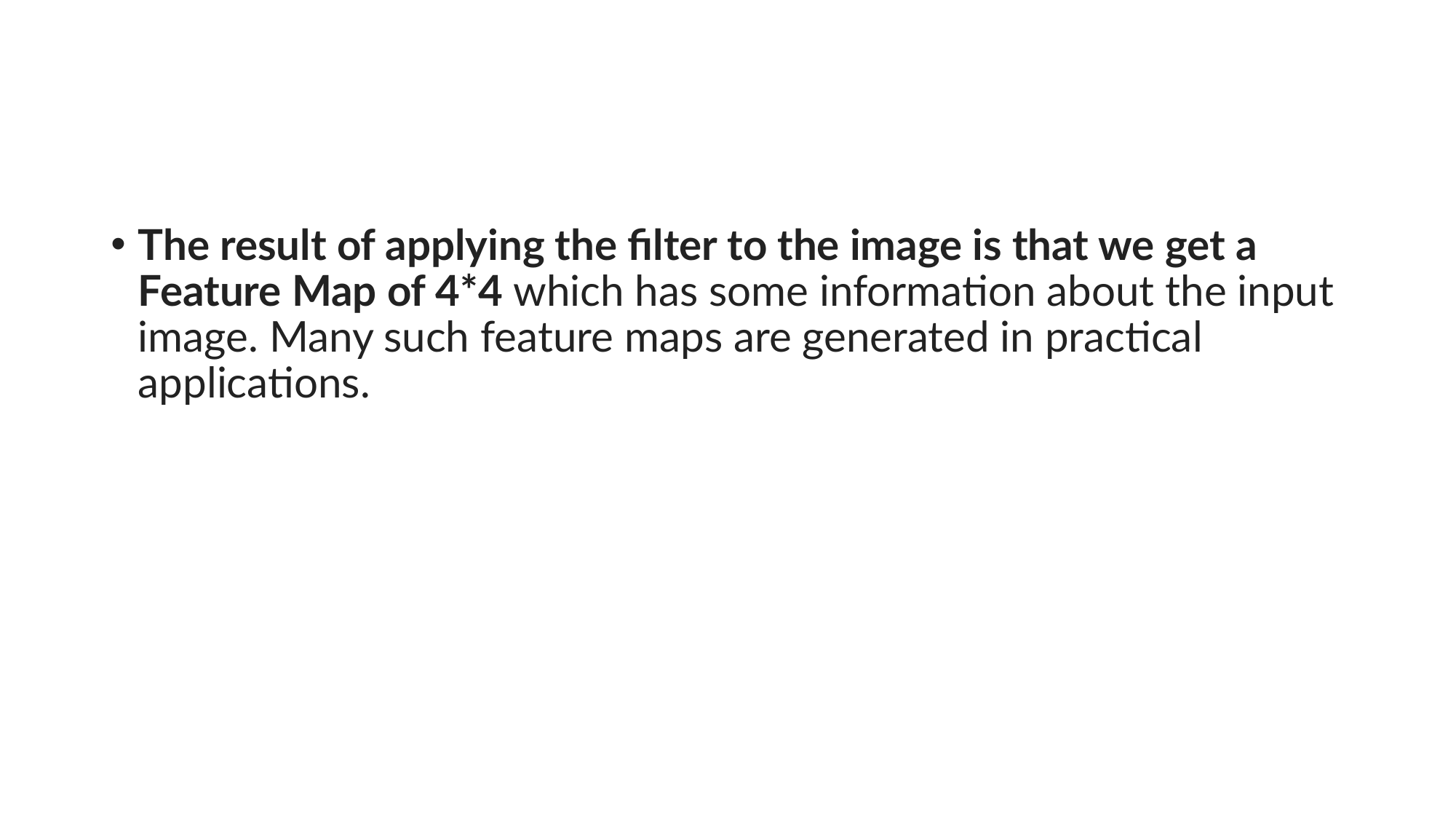

#
The result of applying the filter to the image is that we get a Feature Map of 4*4 which has some information about the input image. Many such feature maps are generated in practical applications.